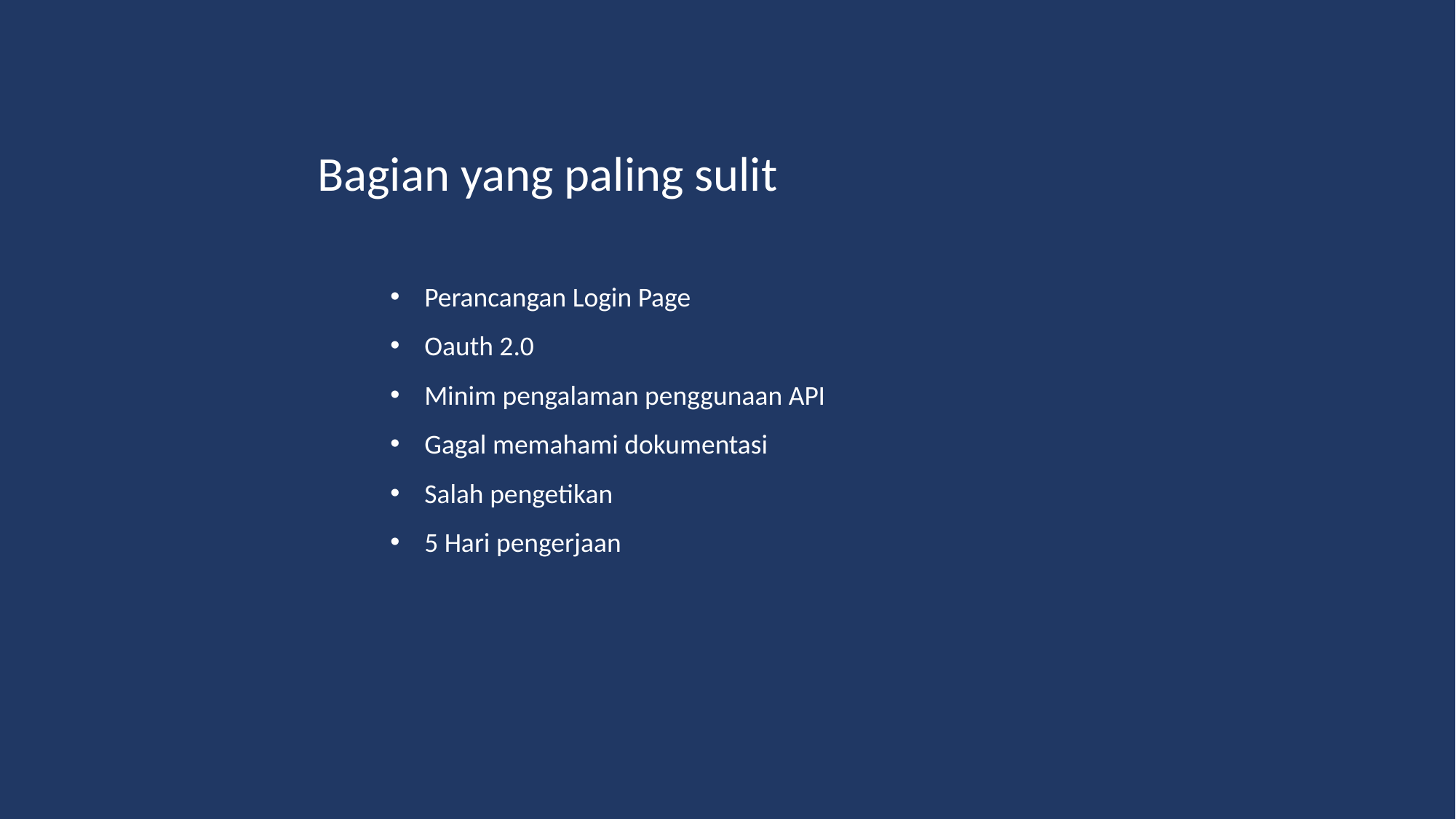

Bagian yang paling sulit
Perancangan Login Page
Oauth 2.0
Minim pengalaman penggunaan API
Gagal memahami dokumentasi
Salah pengetikan
5 Hari pengerjaan